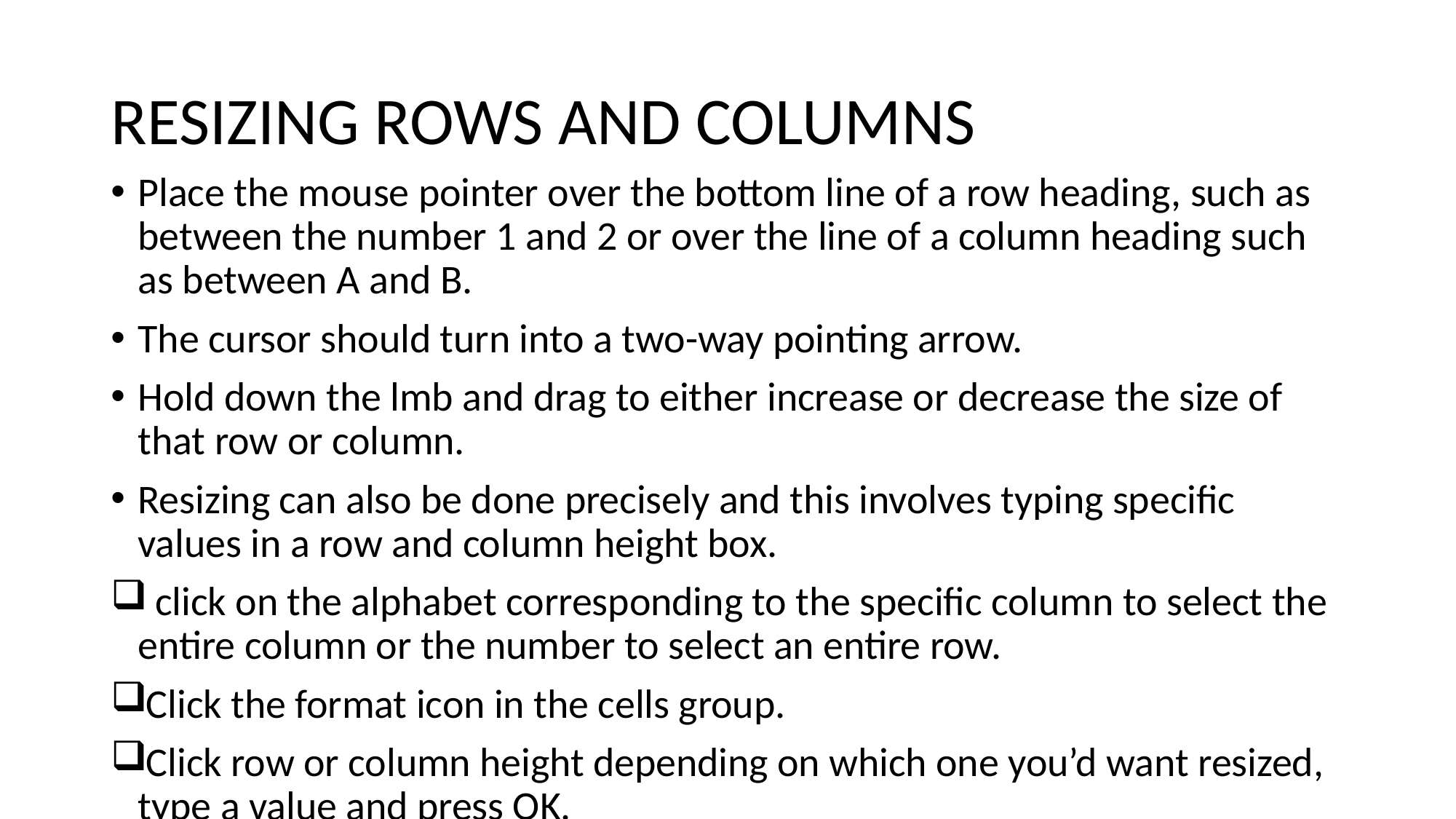

# RESIZING ROWS AND COLUMNS
Place the mouse pointer over the bottom line of a row heading, such as between the number 1 and 2 or over the line of a column heading such as between A and B.
The cursor should turn into a two-way pointing arrow.
Hold down the lmb and drag to either increase or decrease the size of that row or column.
Resizing can also be done precisely and this involves typing specific values in a row and column height box.
 click on the alphabet corresponding to the specific column to select the entire column or the number to select an entire row.
Click the format icon in the cells group.
Click row or column height depending on which one you’d want resized, type a value and press OK.